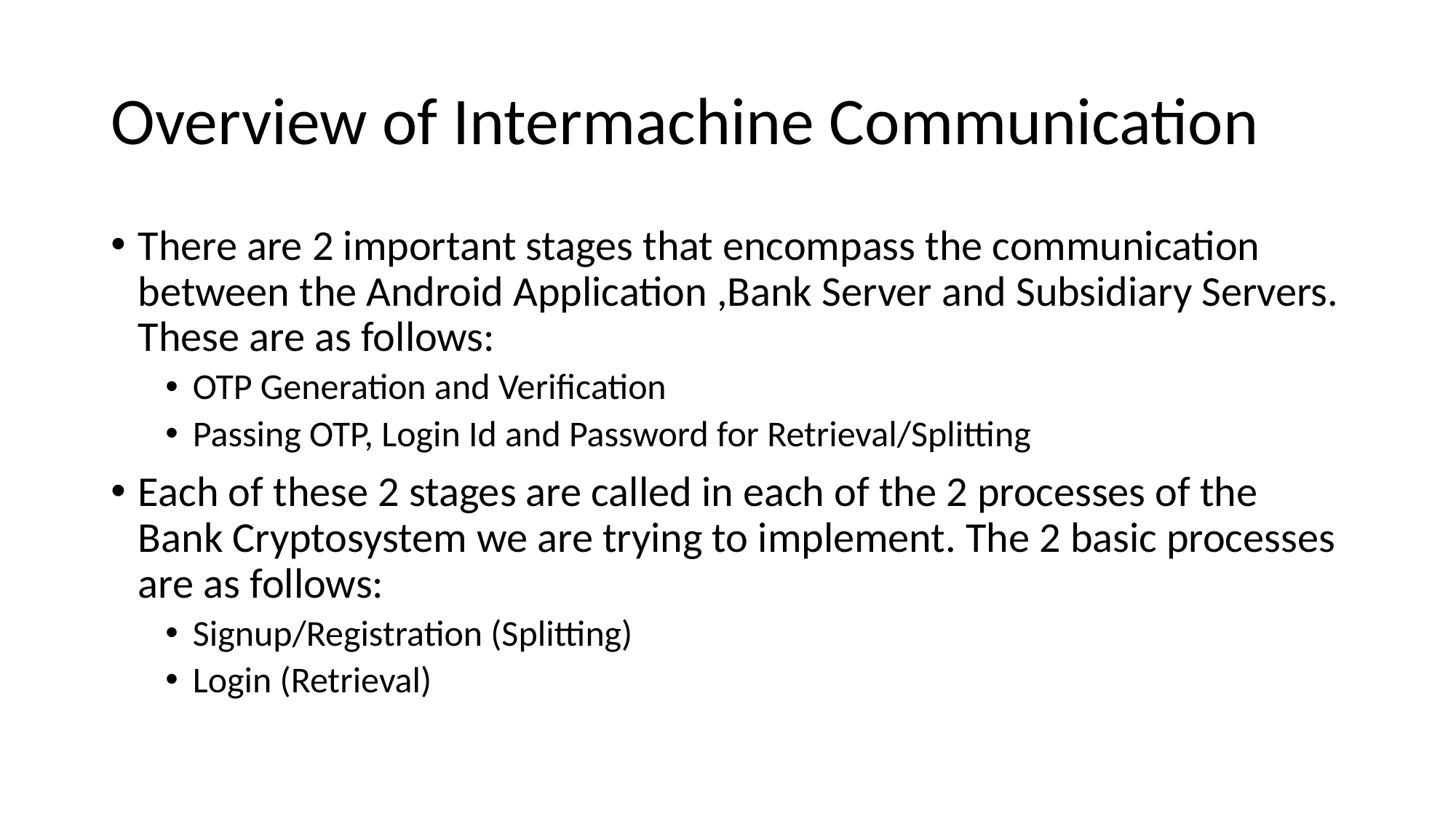

# Overview of Intermachine Communication
There are 2 important stages that encompass the communication between the Android Application ,Bank Server and Subsidiary Servers. These are as follows:
OTP Generation and Verification
Passing OTP, Login Id and Password for Retrieval/Splitting
Each of these 2 stages are called in each of the 2 processes of the Bank Cryptosystem we are trying to implement. The 2 basic processes are as follows:
Signup/Registration (Splitting)
Login (Retrieval)